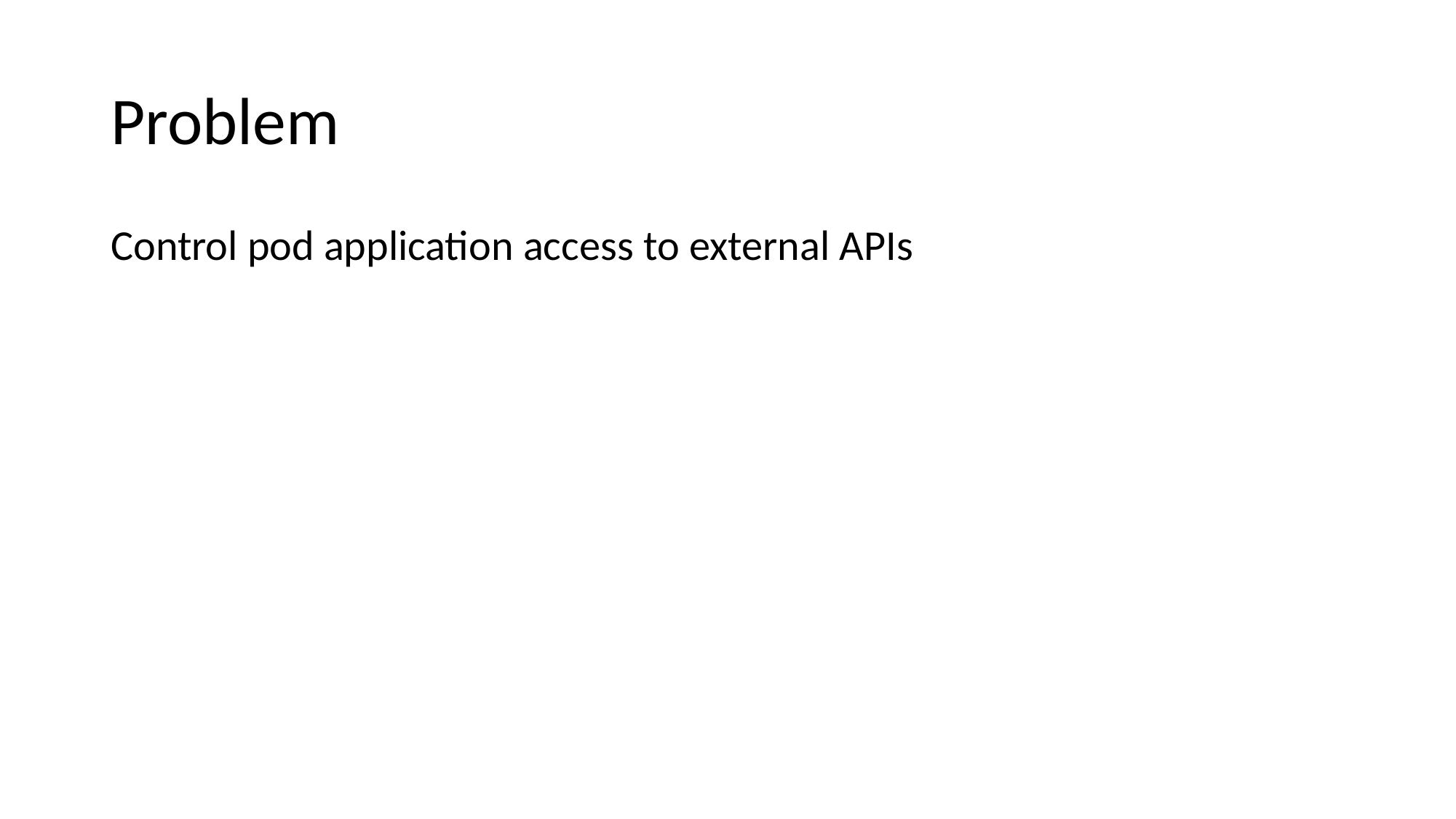

# Problem
Control pod application access to external APIs